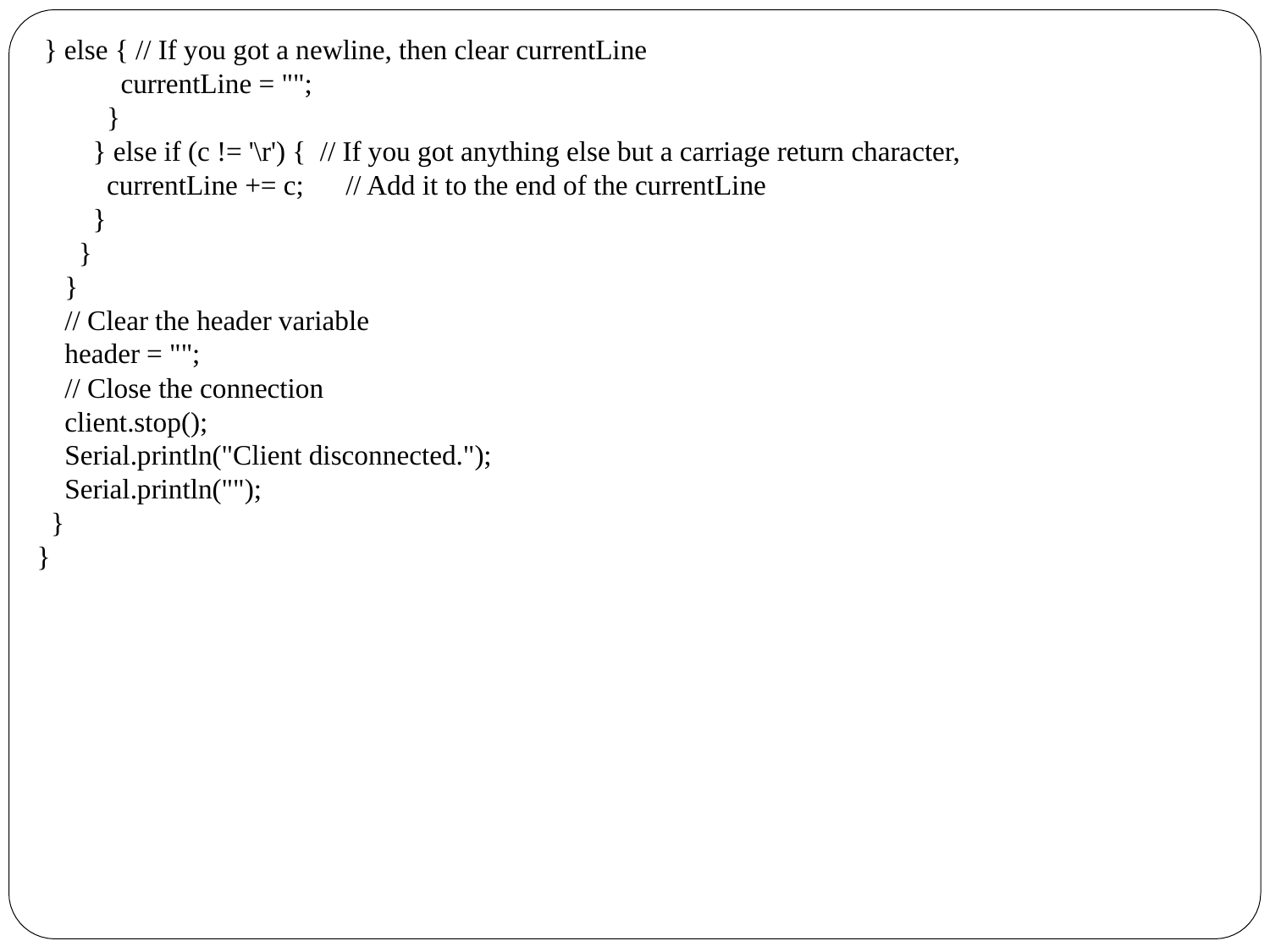

} else { // If you got a newline, then clear currentLine
            currentLine = "";
          }
        } else if (c != '\r') {  // If you got anything else but a carriage return character,
          currentLine += c;      // Add it to the end of the currentLine
        }
      }
    }
    // Clear the header variable
    header = "";
    // Close the connection
    client.stop();
    Serial.println("Client disconnected.");
    Serial.println("");
  }
}